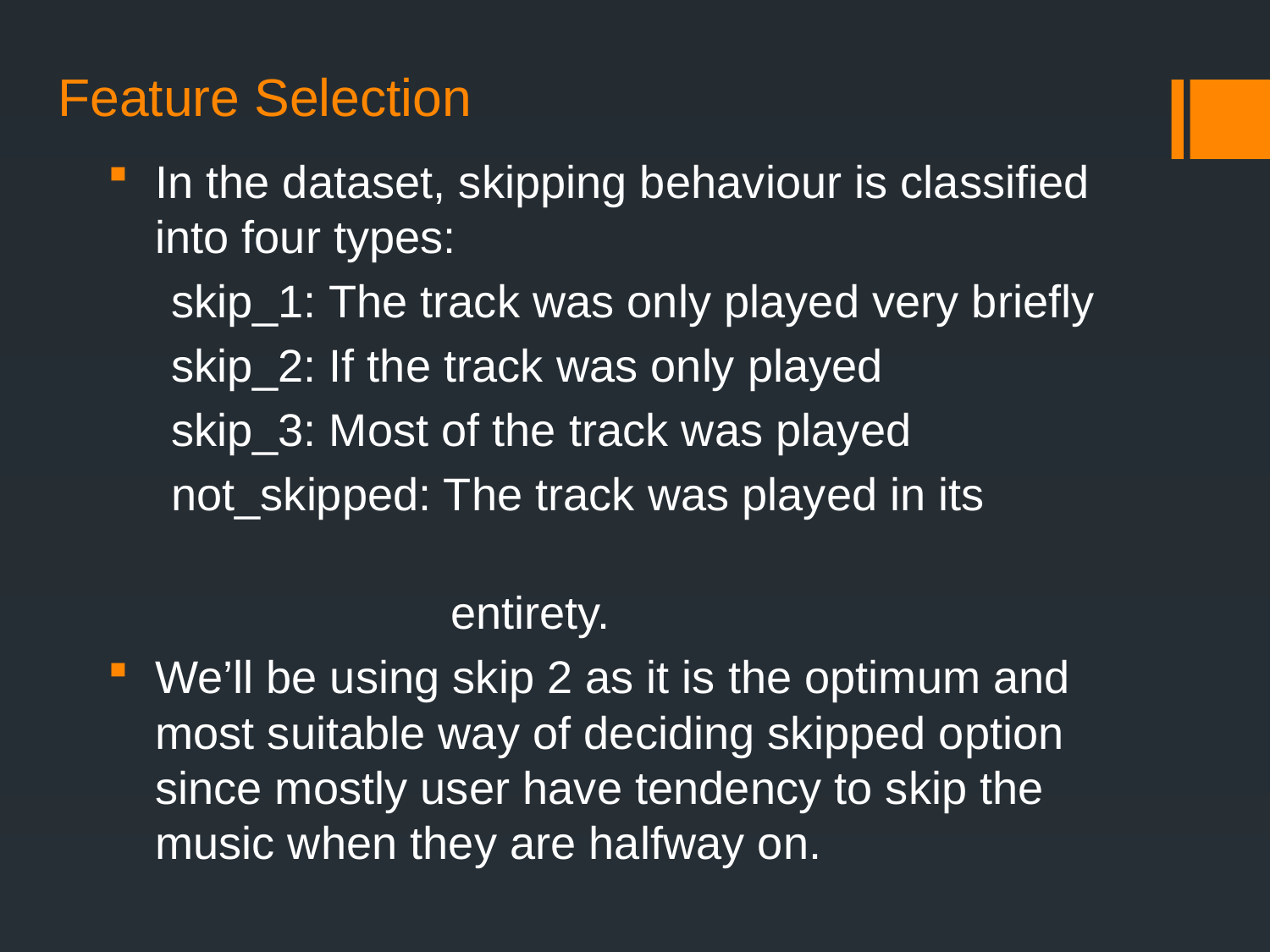

# Feature Selection
In the dataset, skipping behaviour is classified into four types:
     skip_1: The track was only played very briefly
     skip_2: If the track was only played
     skip_3: Most of the track was played
     not_skipped: The track was played in its
                           entirety.
We’ll be using skip 2 as it is the optimum and most suitable way of deciding skipped option since mostly user have tendency to skip the music when they are halfway on.